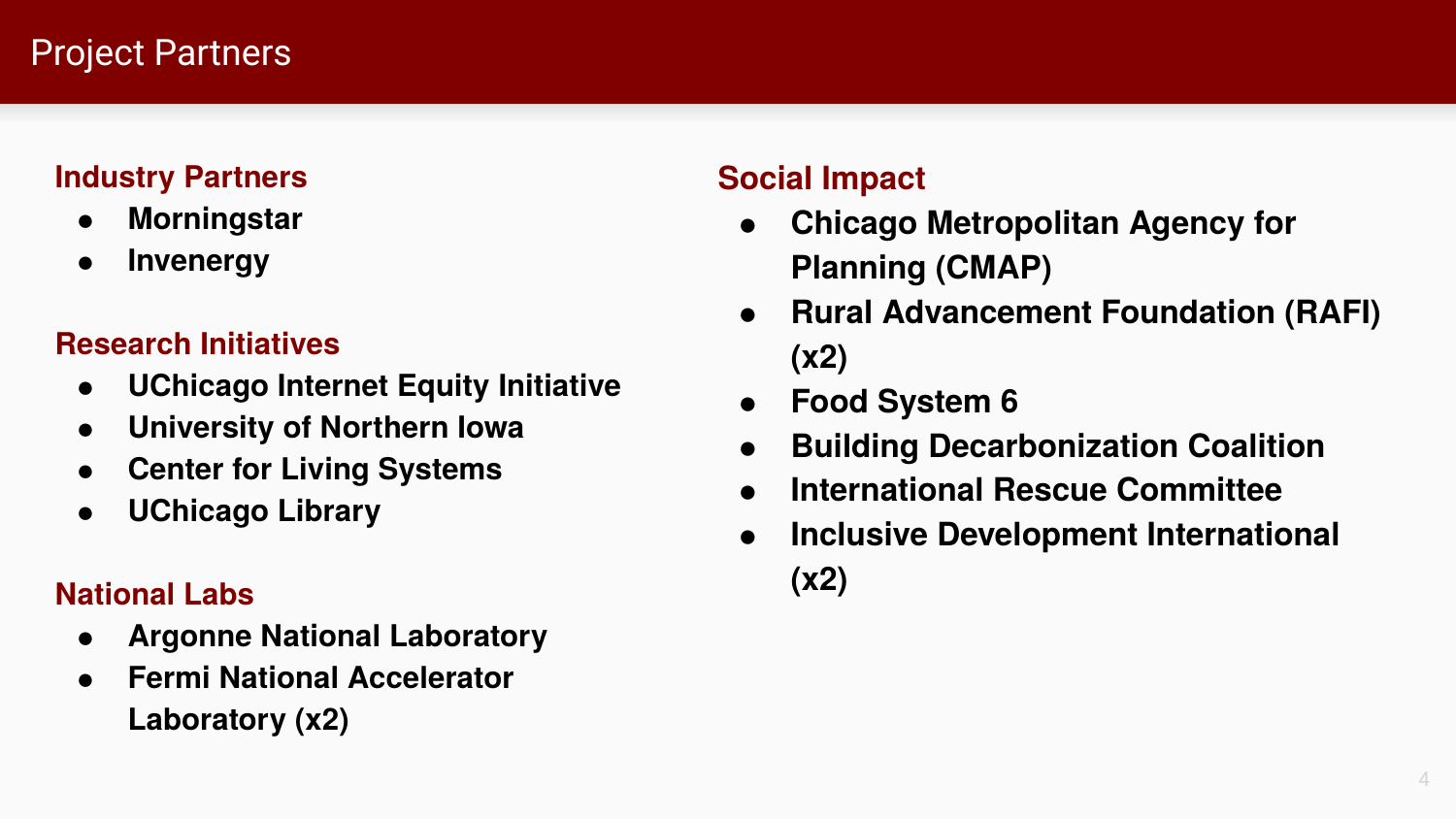

# Project Partners
Industry Partners
Morningstar
Invenergy

Research Initiatives
UChicago Internet Equity Initiative
University of Northern Iowa
Center for Living Systems
UChicago Library

National Labs
Argonne National Laboratory
Fermi National Accelerator Laboratory (x2)
Social Impact
Chicago Metropolitan Agency for Planning (CMAP)
Rural Advancement Foundation (RAFI) (x2)
Food System 6
Building Decarbonization Coalition
International Rescue Committee
Inclusive Development International (x2)

4